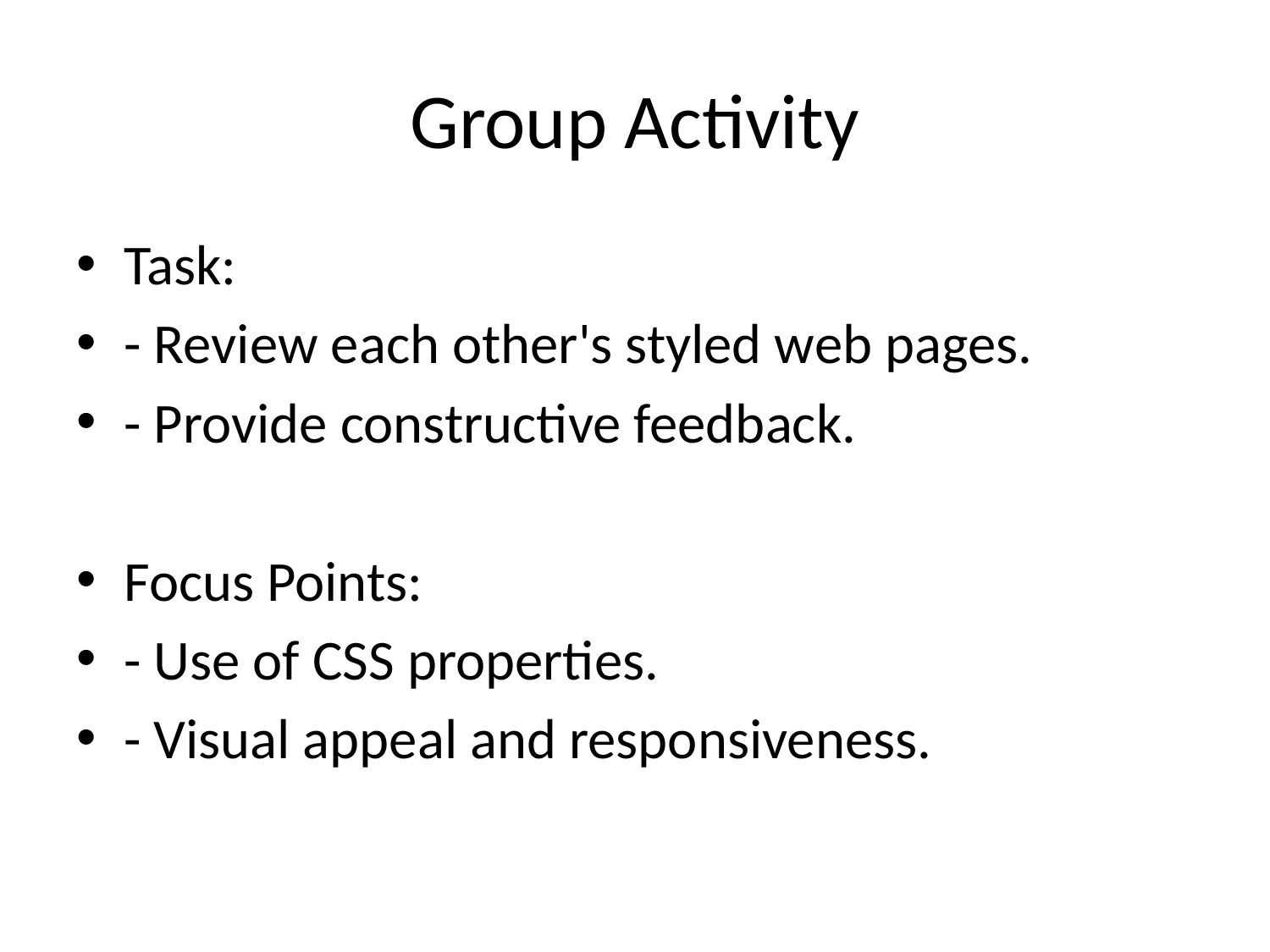

# Group Activity
Task:
- Review each other's styled web pages.
- Provide constructive feedback.

Focus Points:
- Use of CSS properties.
- Visual appeal and responsiveness.